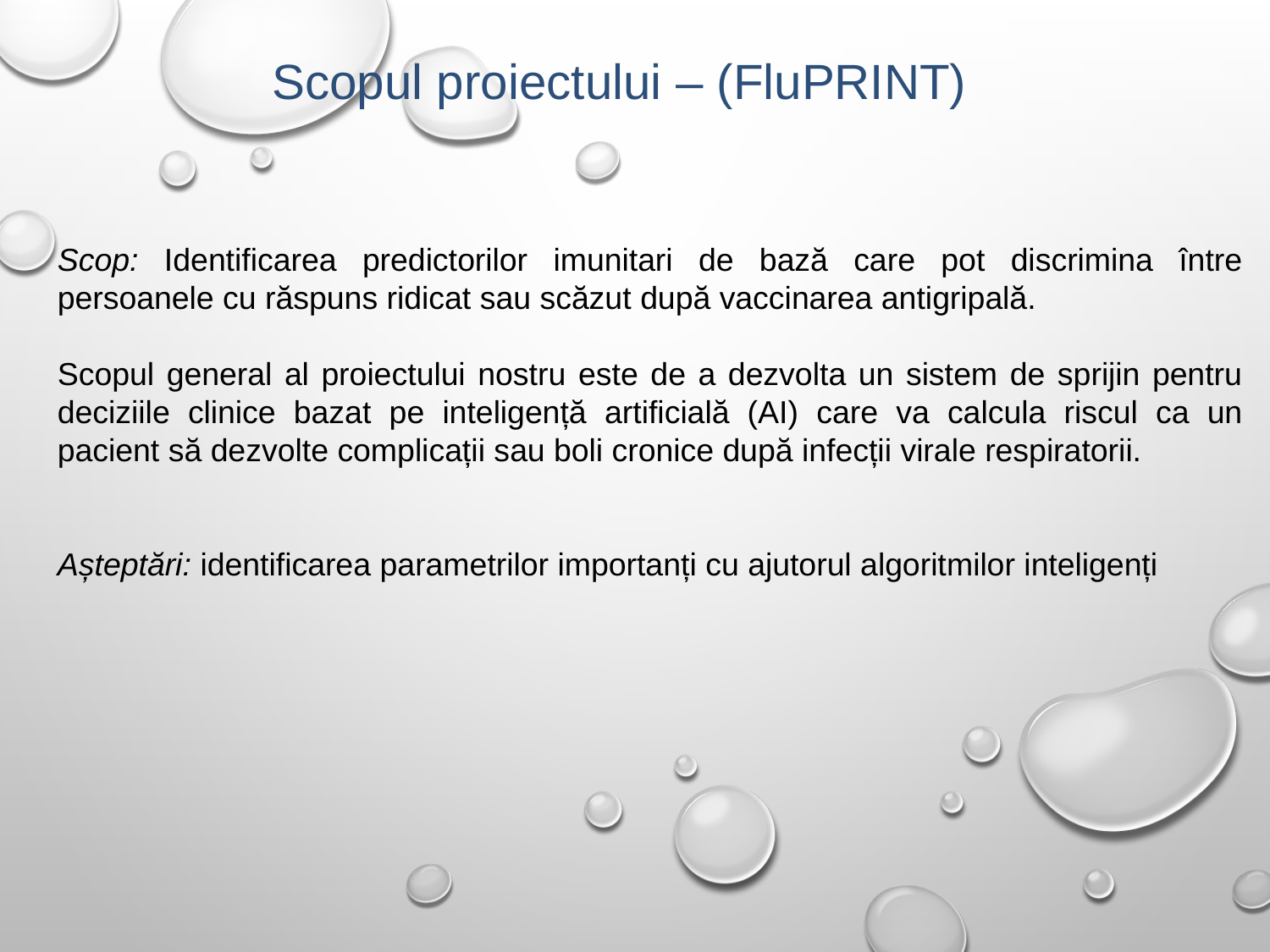

Scopul proiectului – (FluPRINT)

Scop: Identificarea predictorilor imunitari de bază care pot discrimina între persoanele cu răspuns ridicat sau scăzut după vaccinarea antigripală.

Scopul general al proiectului nostru este de a dezvolta un sistem de sprijin pentru deciziile clinice bazat pe inteligență artificială (AI) care va calcula riscul ca un pacient să dezvolte complicații sau boli cronice după infecții virale respiratorii.

Așteptări: identificarea parametrilor importanți cu ajutorul algoritmilor inteligenți